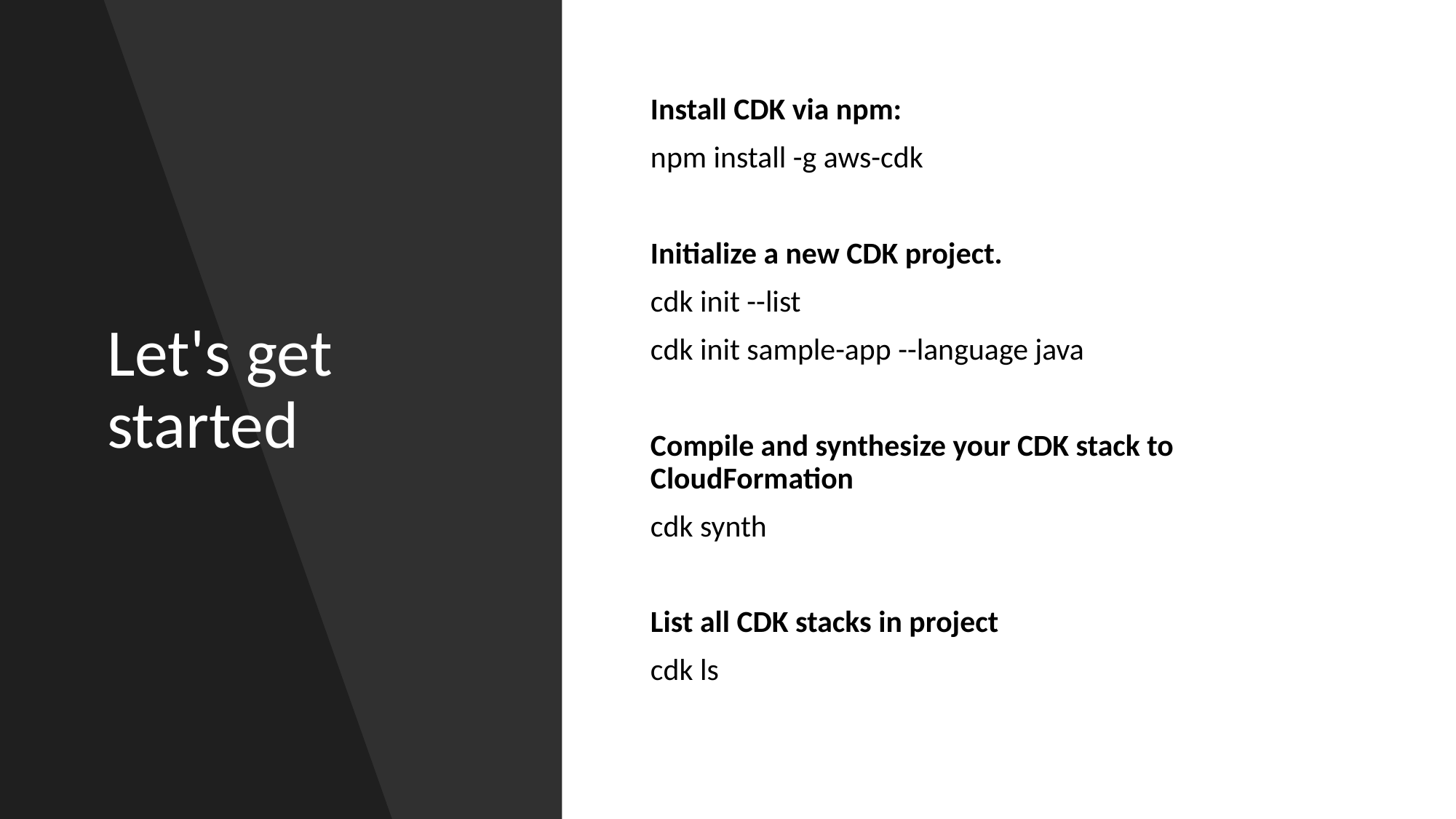

# Let's get started
Install CDK via npm:
npm install -g aws-cdk

Initialize a new CDK project.
cdk init --list
cdk init sample-app --language java

Compile and synthesize your CDK stack to CloudFormation
cdk synth

List all CDK stacks in project
cdk ls